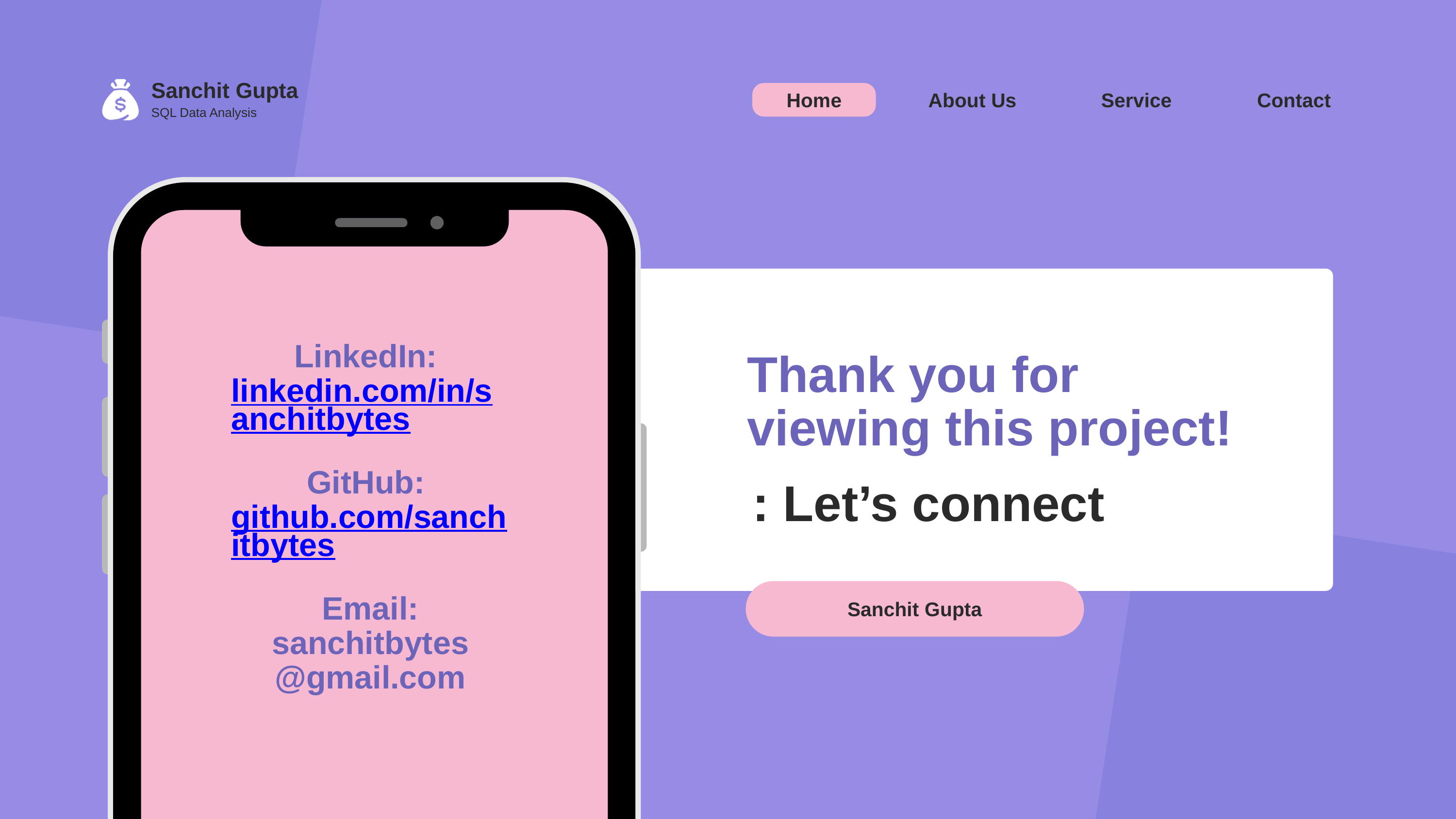

Sanchit Gupta

Home
About Us
Service
Contact
SQL Data Analysis

LinkedIn: linkedin.com/in/sanchitbytes
Thank you for viewing this project!

GitHub: github.com/sanchitbytes
: Let’s connect

Email: sanchitbytes
@gmail.com
Sanchit Gupta